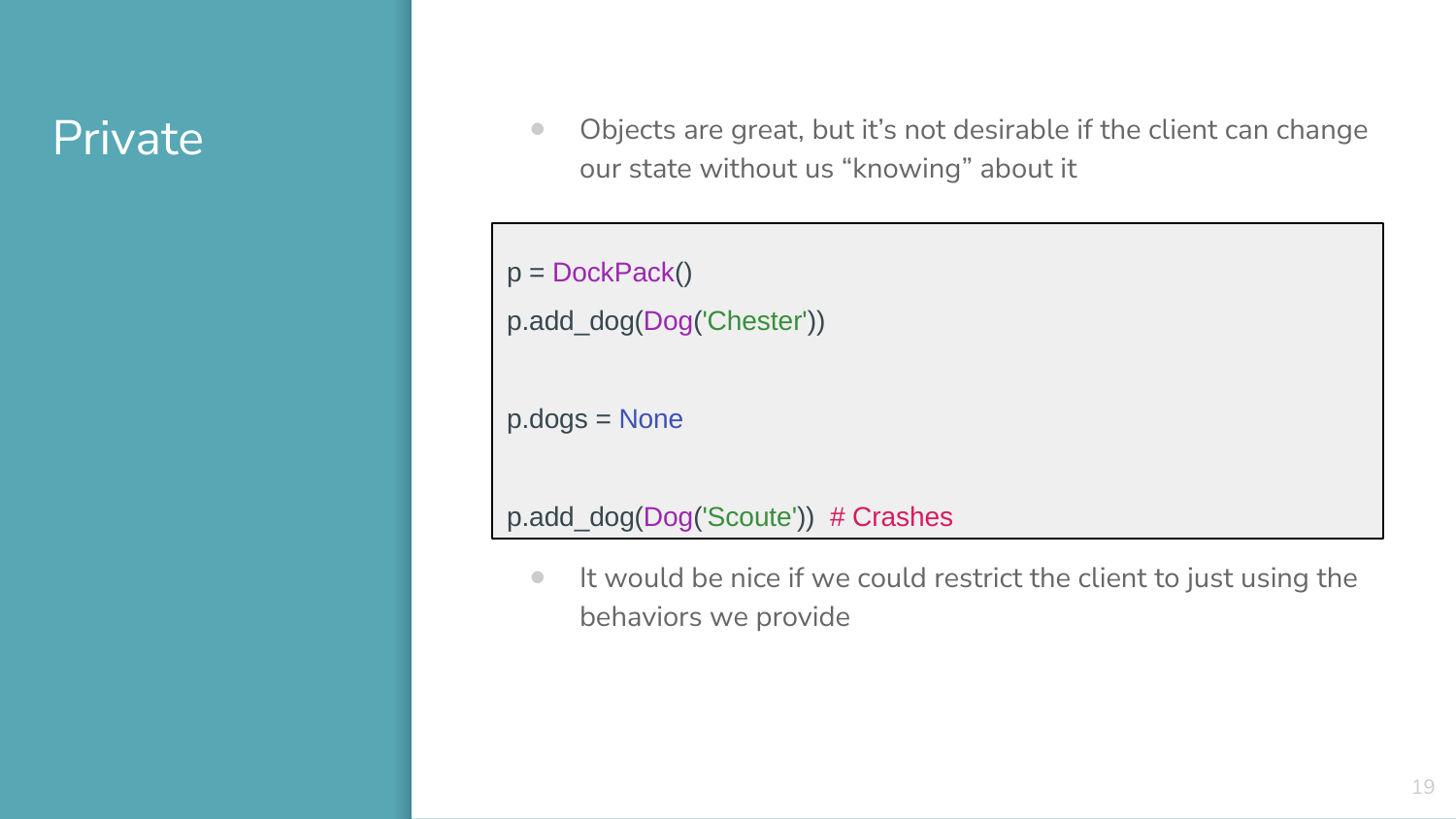

# Private
Objects are great, but it’s not desirable if the client can change our state without us “knowing” about it

It would be nice if we could restrict the client to just using the behaviors we provide
p = DockPack()
p.add_dog(Dog('Chester'))

p.dogs = None

p.add_dog(Dog('Scoute'))  # Crashes

19